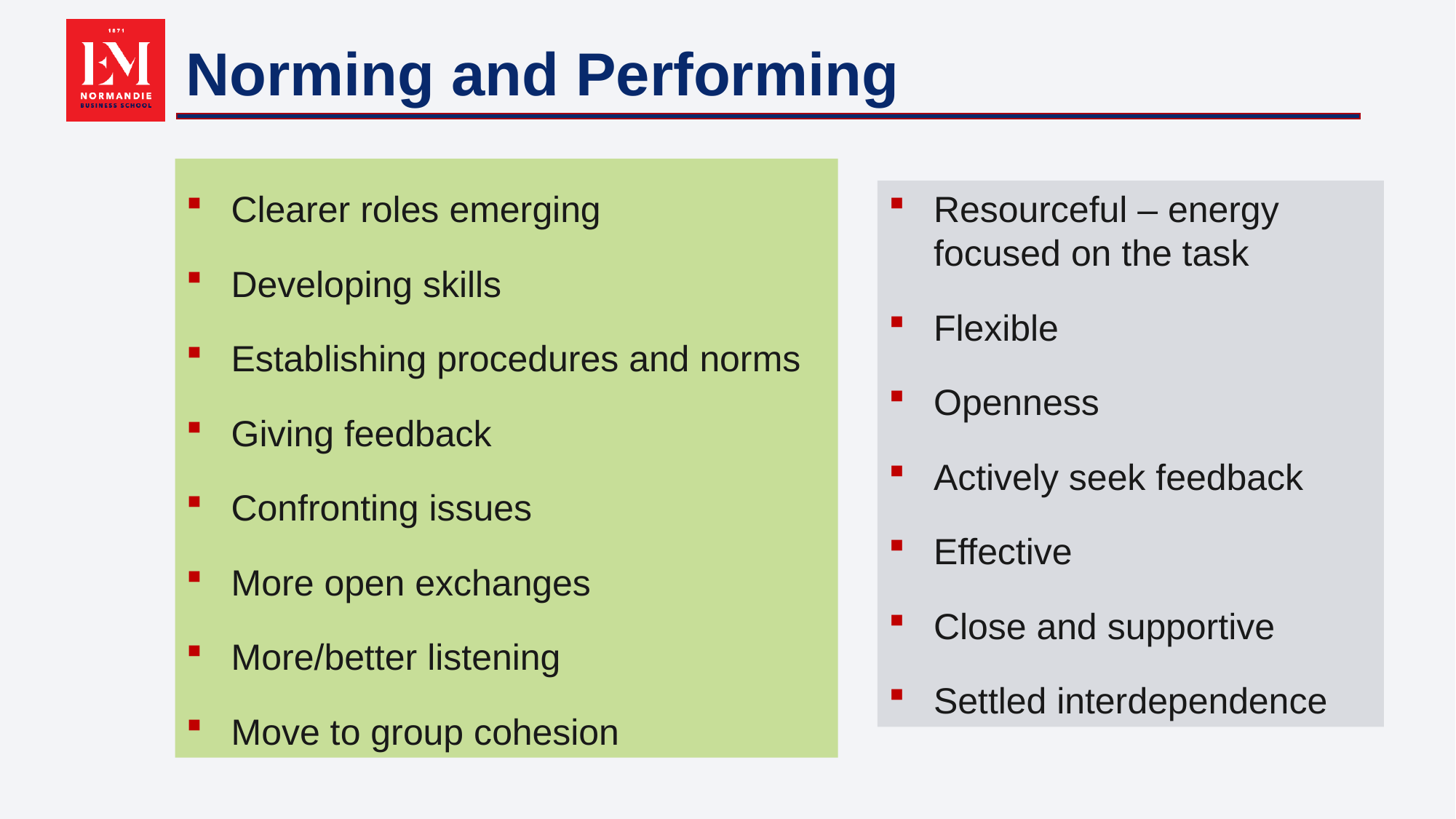

23
# Norming and Performing
Clearer roles emerging
Developing skills
Establishing procedures and norms
Giving feedback
Confronting issues
More open exchanges
More/better listening
Move to group cohesion
Resourceful – energy focused on the task
Flexible
Openness
Actively seek feedback
Effective
Close and supportive
Settled interdependence